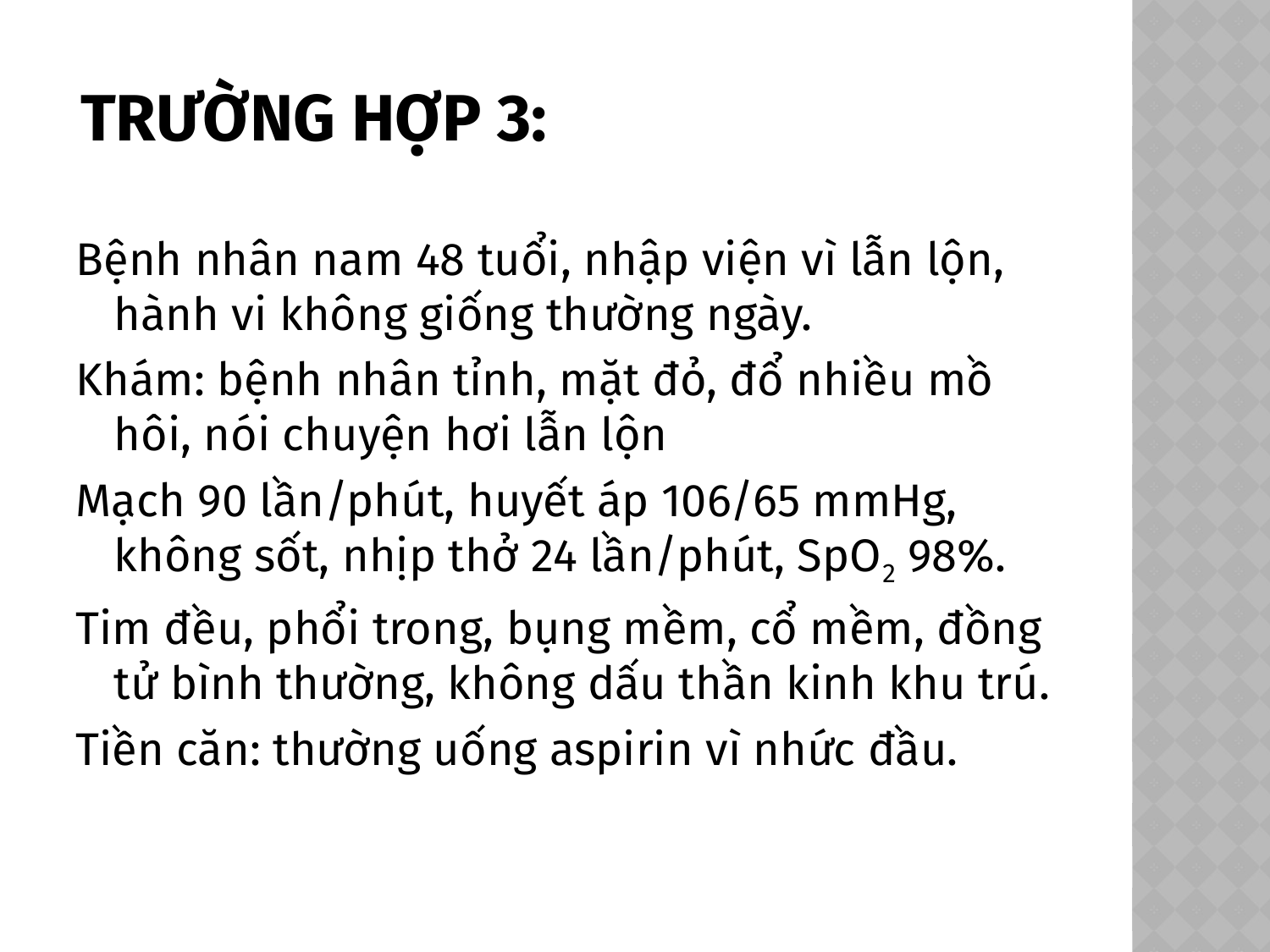

# Trường hợp 3:
Bệnh nhân nam 48 tuổi, nhập viện vì lẫn lộn, hành vi không giống thường ngày.
Khám: bệnh nhân tỉnh, mặt đỏ, đổ nhiều mồ hôi, nói chuyện hơi lẫn lộn
Mạch 90 lần/phút, huyết áp 106/65 mmHg, không sốt, nhịp thở 24 lần/phút, SpO2 98%.
Tim đều, phổi trong, bụng mềm, cổ mềm, đồng tử bình thường, không dấu thần kinh khu trú.
Tiền căn: thường uống aspirin vì nhức đầu.